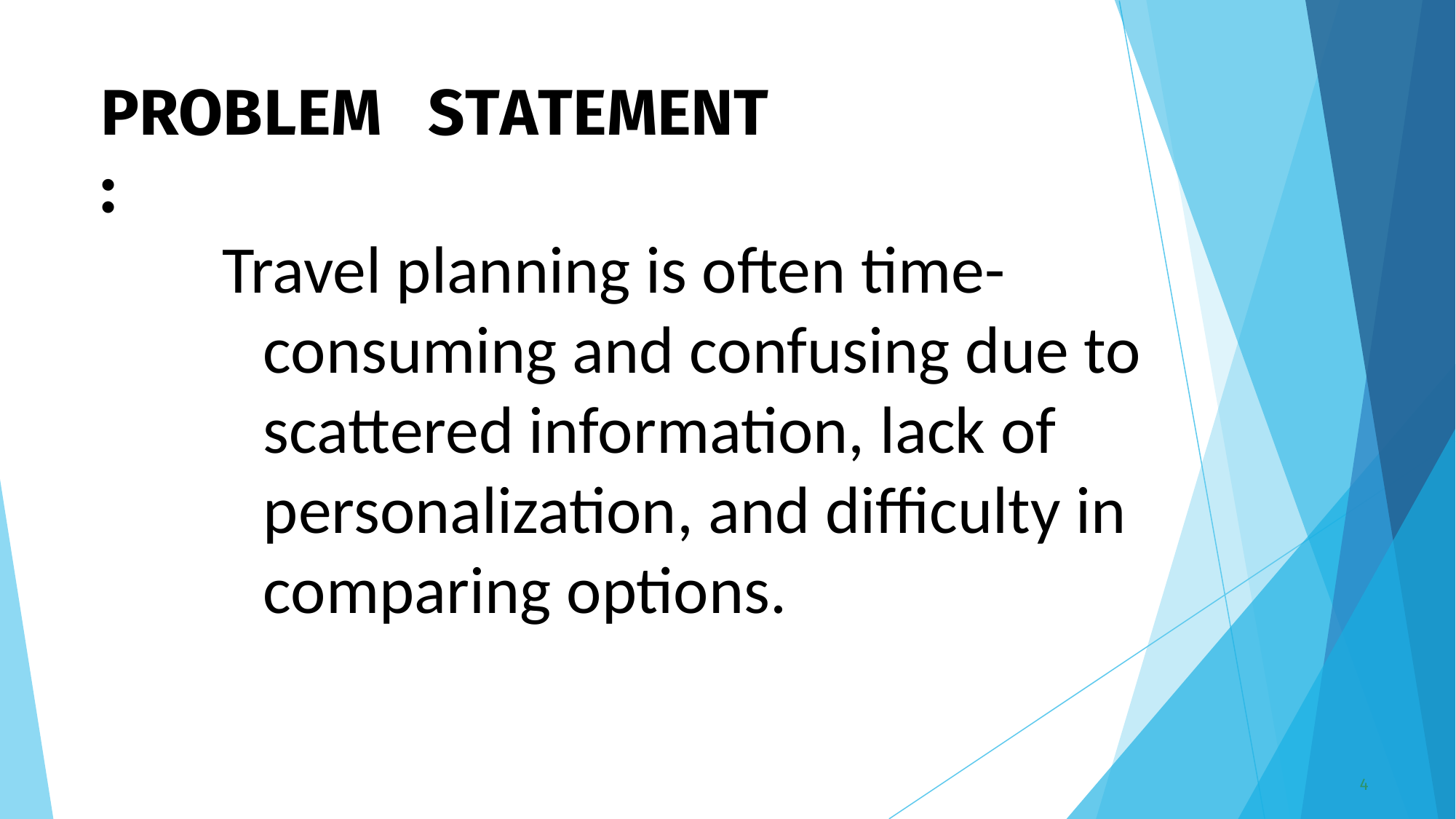

# PROBLEM	STATEMENT :
Travel planning is often time-consuming and confusing due to scattered information, lack of personalization, and difficulty in comparing options.
4